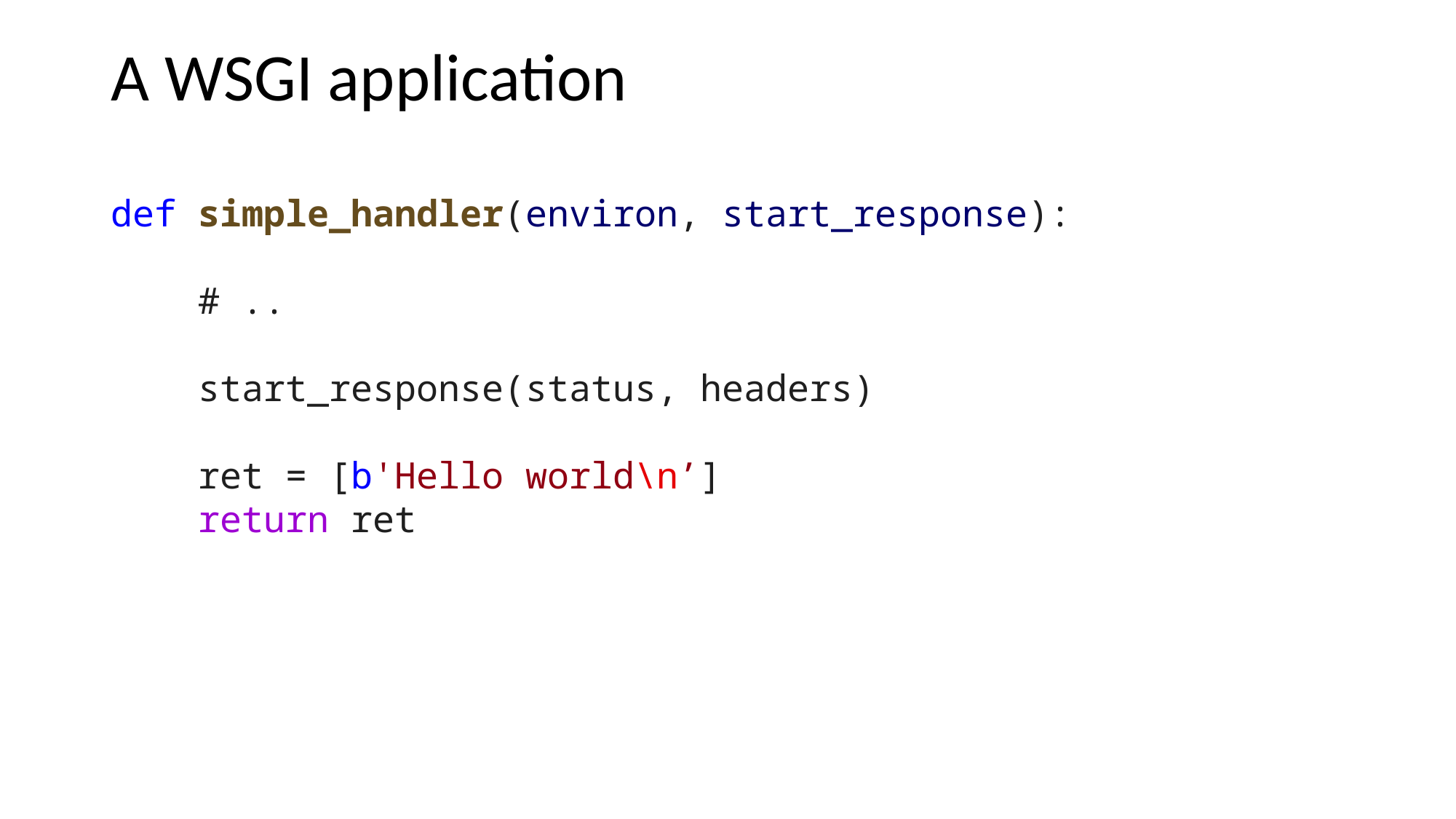

# A WSGI application
def simple_handler(environ, start_response):
    # ..

    start_response(status, headers)

    ret = [b'Hello world\n’]
    return ret